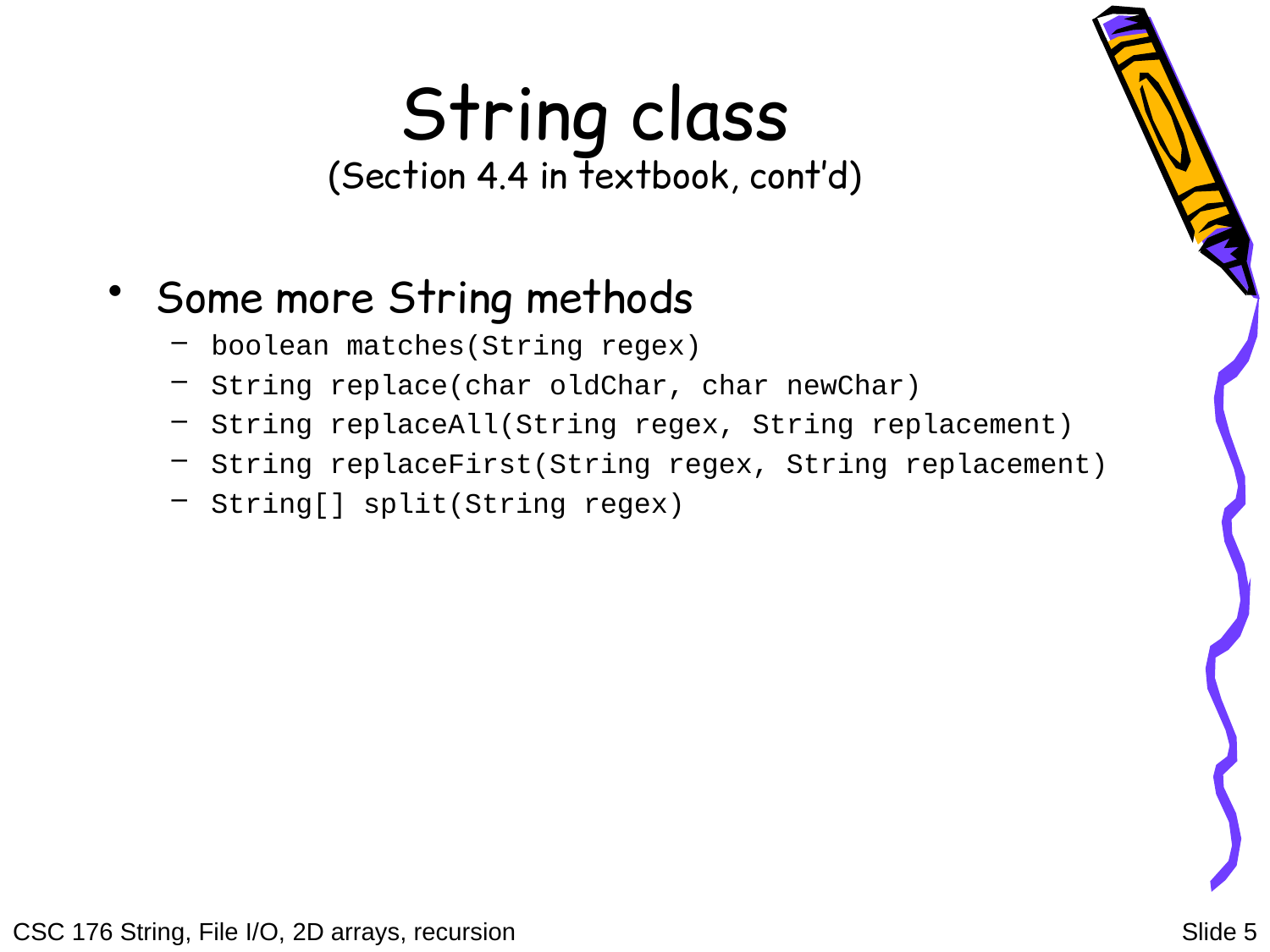

# String class (Section 4.4 in textbook, cont’d)
Some more String methods
boolean matches(String regex)
String replace(char oldChar, char newChar)
String replaceAll(String regex, String replacement)
String replaceFirst(String regex, String replacement)
String[] split(String regex)